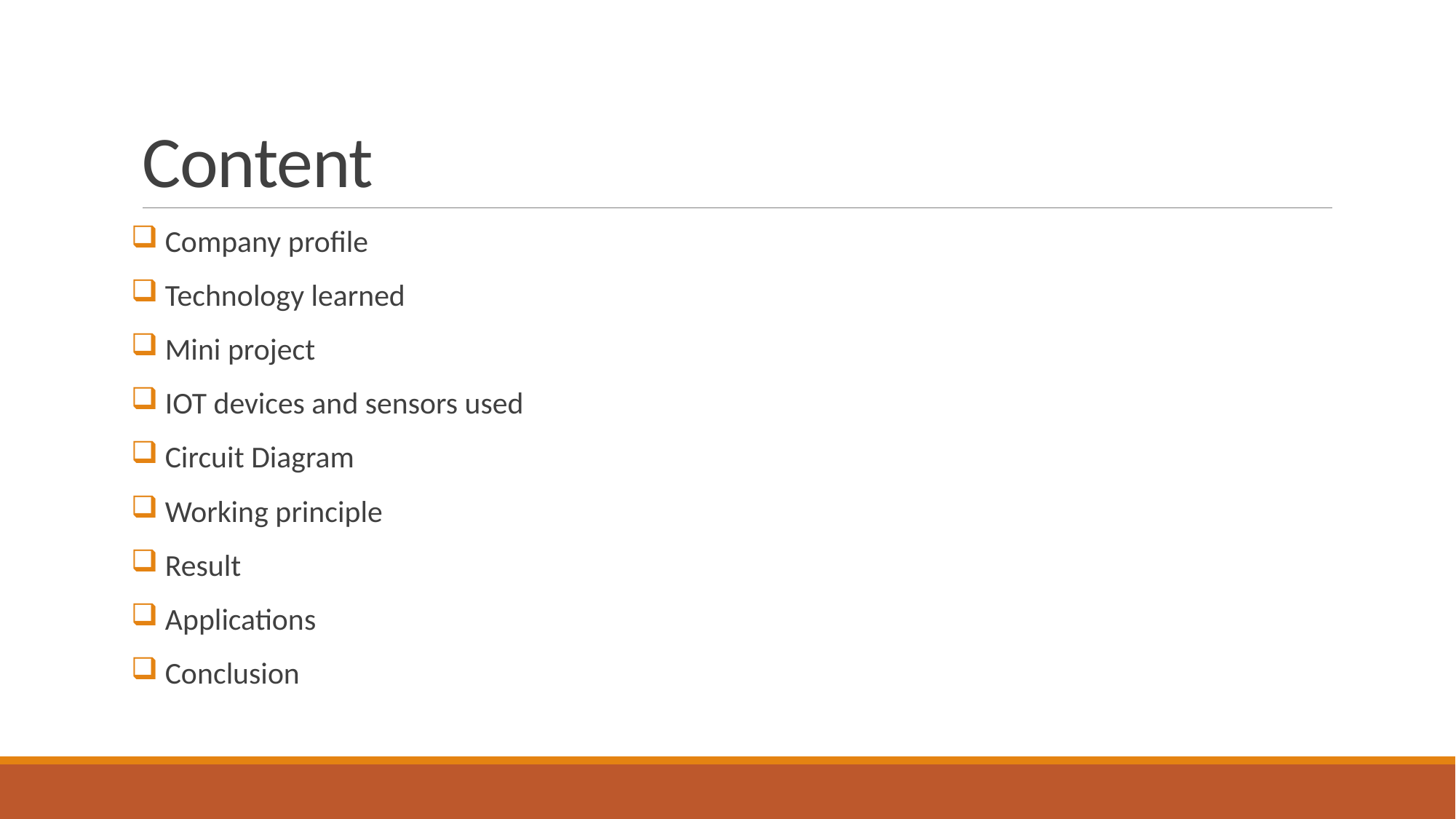

# Content
 Company profile
 Technology learned
 Mini project
 IOT devices and sensors used
 Circuit Diagram
 Working principle
 Result
 Applications
 Conclusion